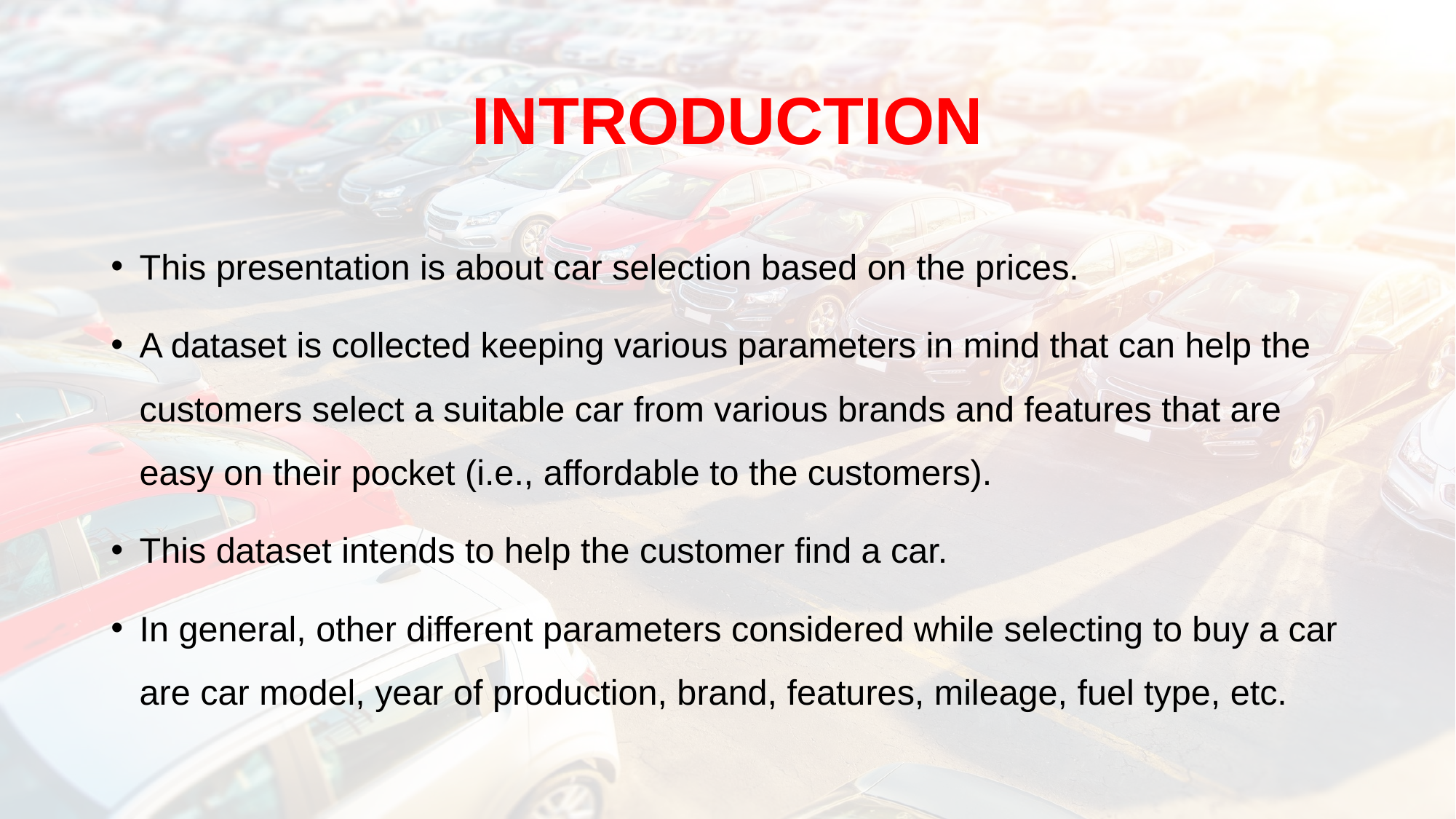

# INTRODUCTION
This presentation is about car selection based on the prices.
A dataset is collected keeping various parameters in mind that can help the customers select a suitable car from various brands and features that are easy on their pocket (i.e., affordable to the customers).
This dataset intends to help the customer find a car.
In general, other different parameters considered while selecting to buy a car are car model, year of production, brand, features, mileage, fuel type, etc.